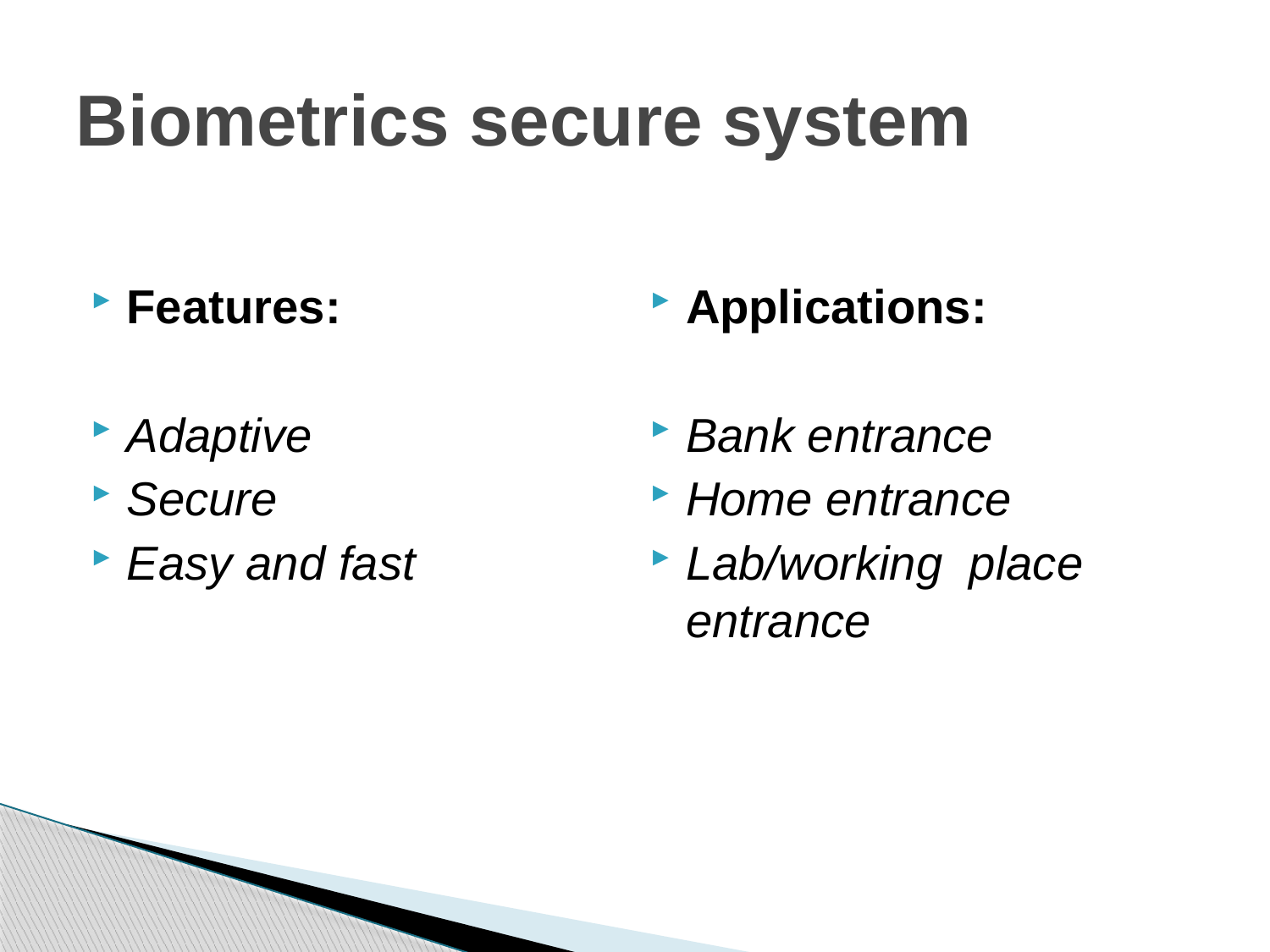

# Biometrics secure system

Features:

Adaptive
Secure
Easy and fast

Applications:

Bank entrance
Home entrance
Lab/working  place entrance